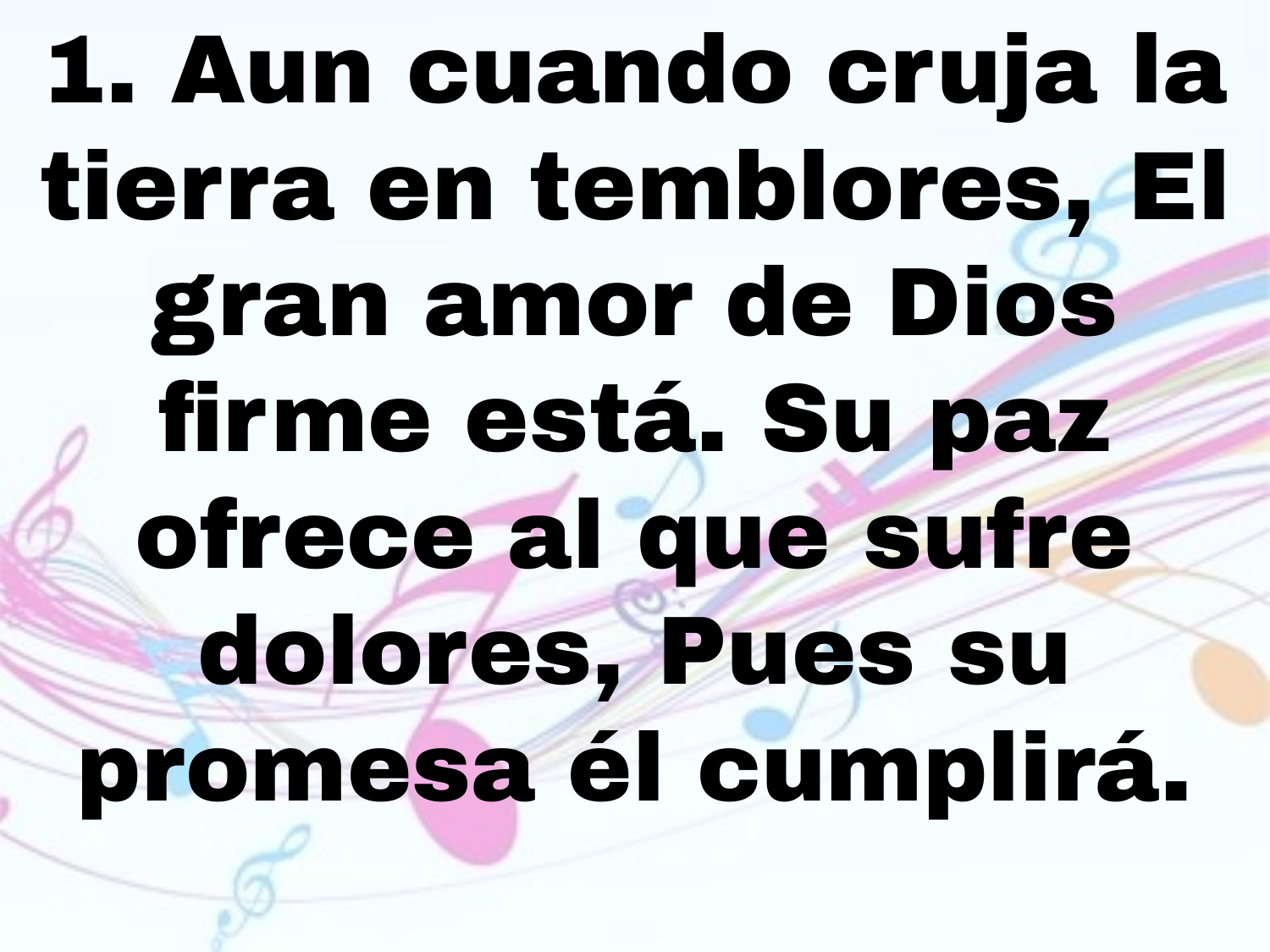

1. Aun cuando cruja la tierra en temblores, El gran amor de Dios firme está. Su paz ofrece al que sufre dolores, Pues su promesa él cumplirá.